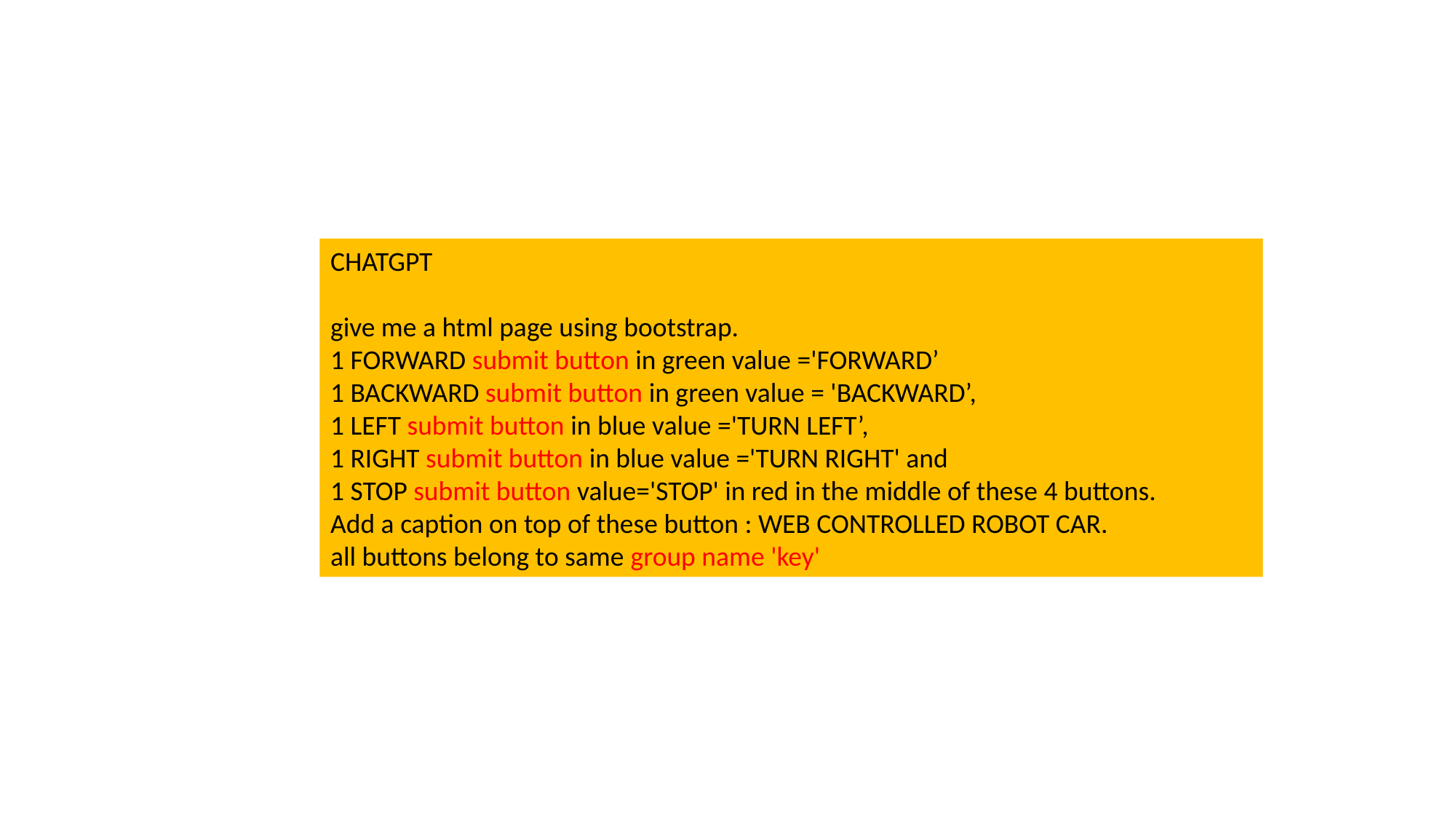

CHATGPT

give me a html page using bootstrap.
1 FORWARD submit button in green value ='FORWARD’
1 BACKWARD submit button in green value = 'BACKWARD’,
1 LEFT submit button in blue value ='TURN LEFT’,
1 RIGHT submit button in blue value ='TURN RIGHT' and
1 STOP submit button value='STOP' in red in the middle of these 4 buttons.
Add a caption on top of these button : WEB CONTROLLED ROBOT CAR.
all buttons belong to same group name 'key'